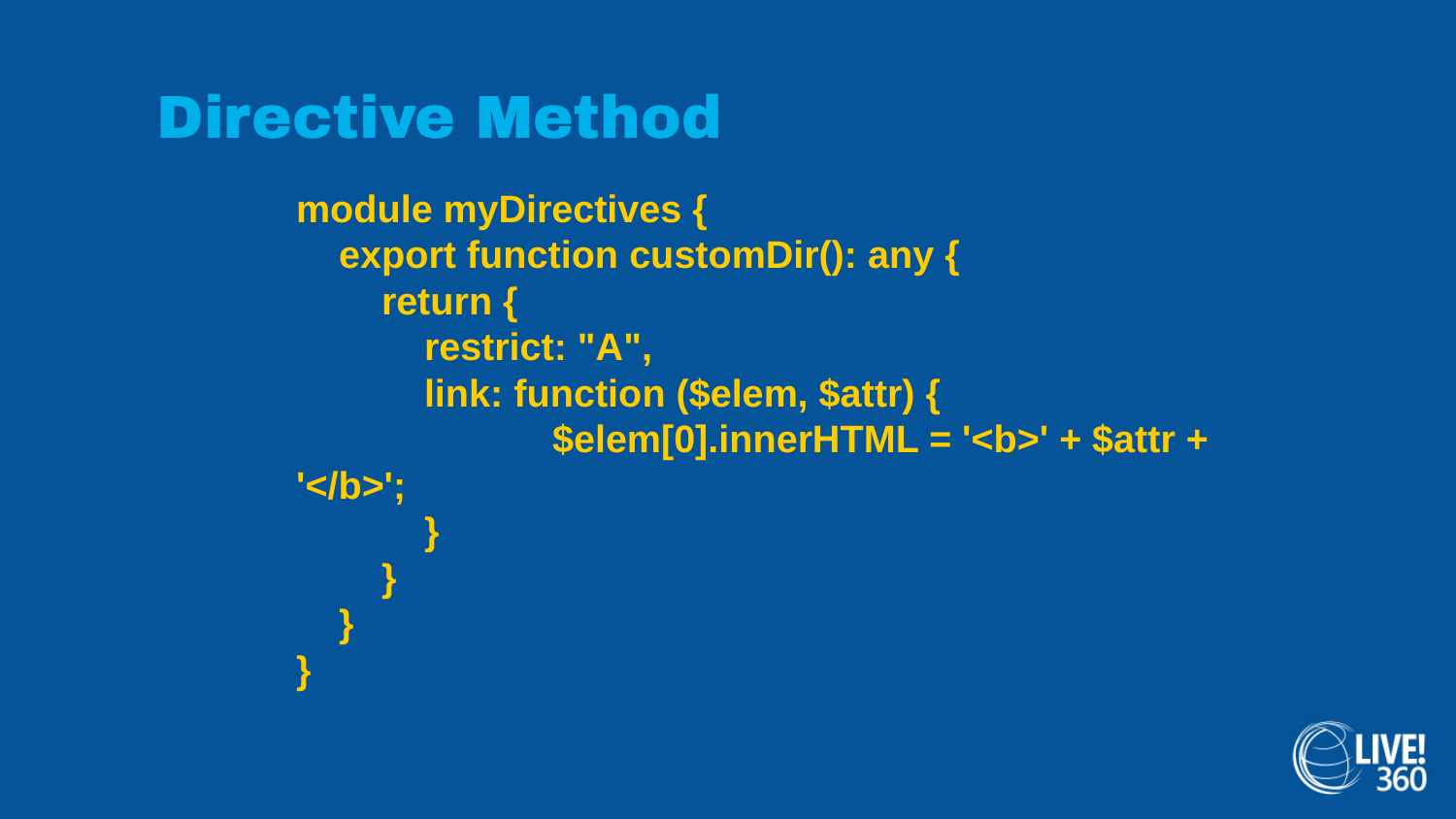

# Directive Method
module myDirectives {
    export function customDir(): any {
        return {
            restrict: "A",
            link: function ($elem, $attr) {
                        $elem[0].innerHTML = '<b>' + $attr + '</b>';
            }
        }
    }
}